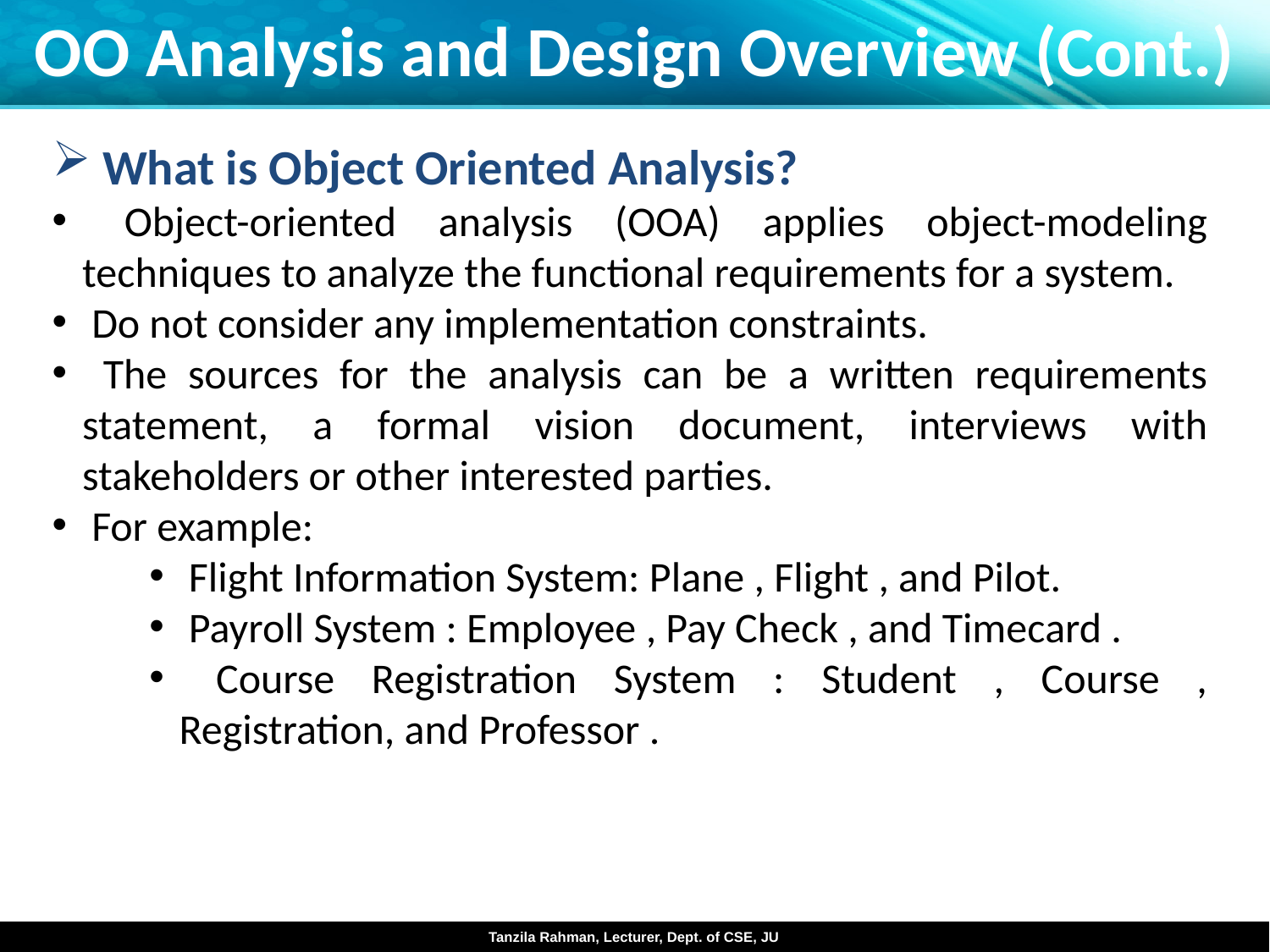

OO Analysis and Design Overview (Cont.)
 What is Object Oriented Analysis?
 Object-oriented analysis (OOA) applies object-modeling techniques to analyze the functional requirements for a system.
 Do not consider any implementation constraints.
 The sources for the analysis can be a written requirements statement, a formal vision document, interviews with stakeholders or other interested parties.
 For example:
 Flight Information System: Plane , Flight , and Pilot.
 Payroll System : Employee , Pay Check , and Timecard .
 Course Registration System : Student , Course , Registration, and Professor .